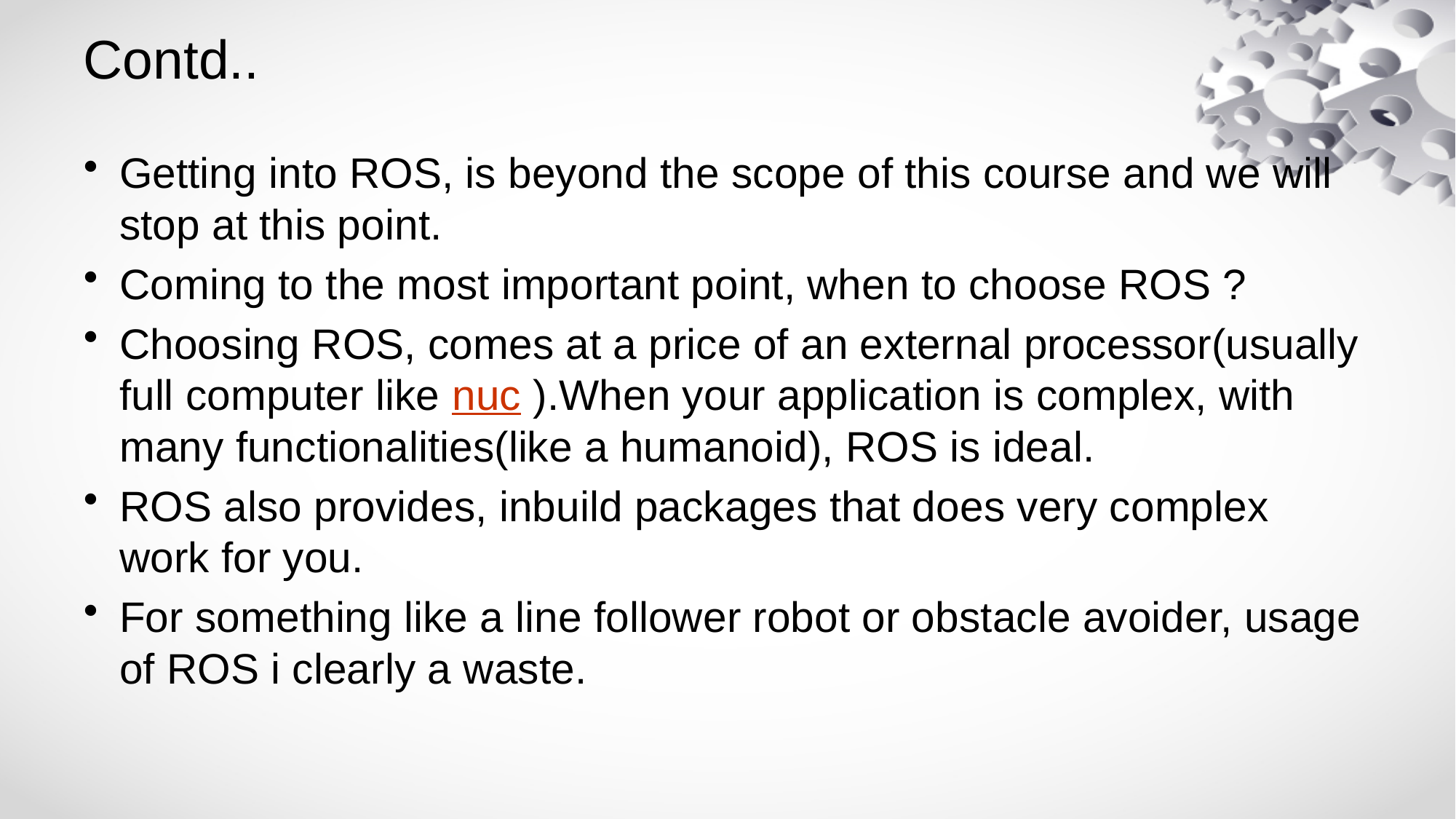

# Contd..
Getting into ROS, is beyond the scope of this course and we will stop at this point.
Coming to the most important point, when to choose ROS ?
Choosing ROS, comes at a price of an external processor(usually full computer like nuc ).When your application is complex, with many functionalities(like a humanoid), ROS is ideal.
ROS also provides, inbuild packages that does very complex work for you.
For something like a line follower robot or obstacle avoider, usage of ROS i clearly a waste.